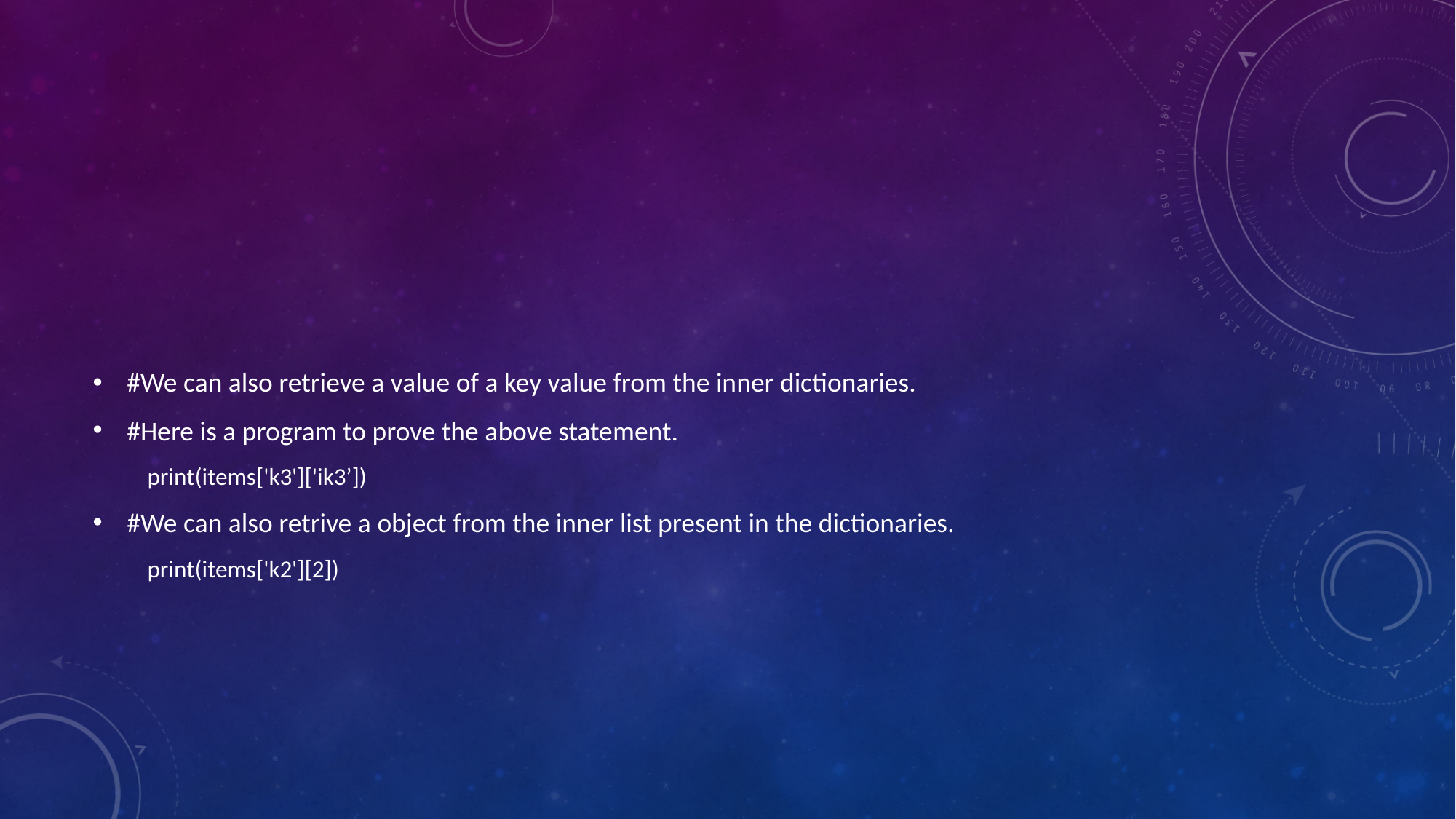

#We can also retrieve a value of a key value from the inner dictionaries.
#Here is a program to prove the above statement.
print(items['k3']['ik3’])
#We can also retrive a object from the inner list present in the dictionaries.
print(items['k2'][2])